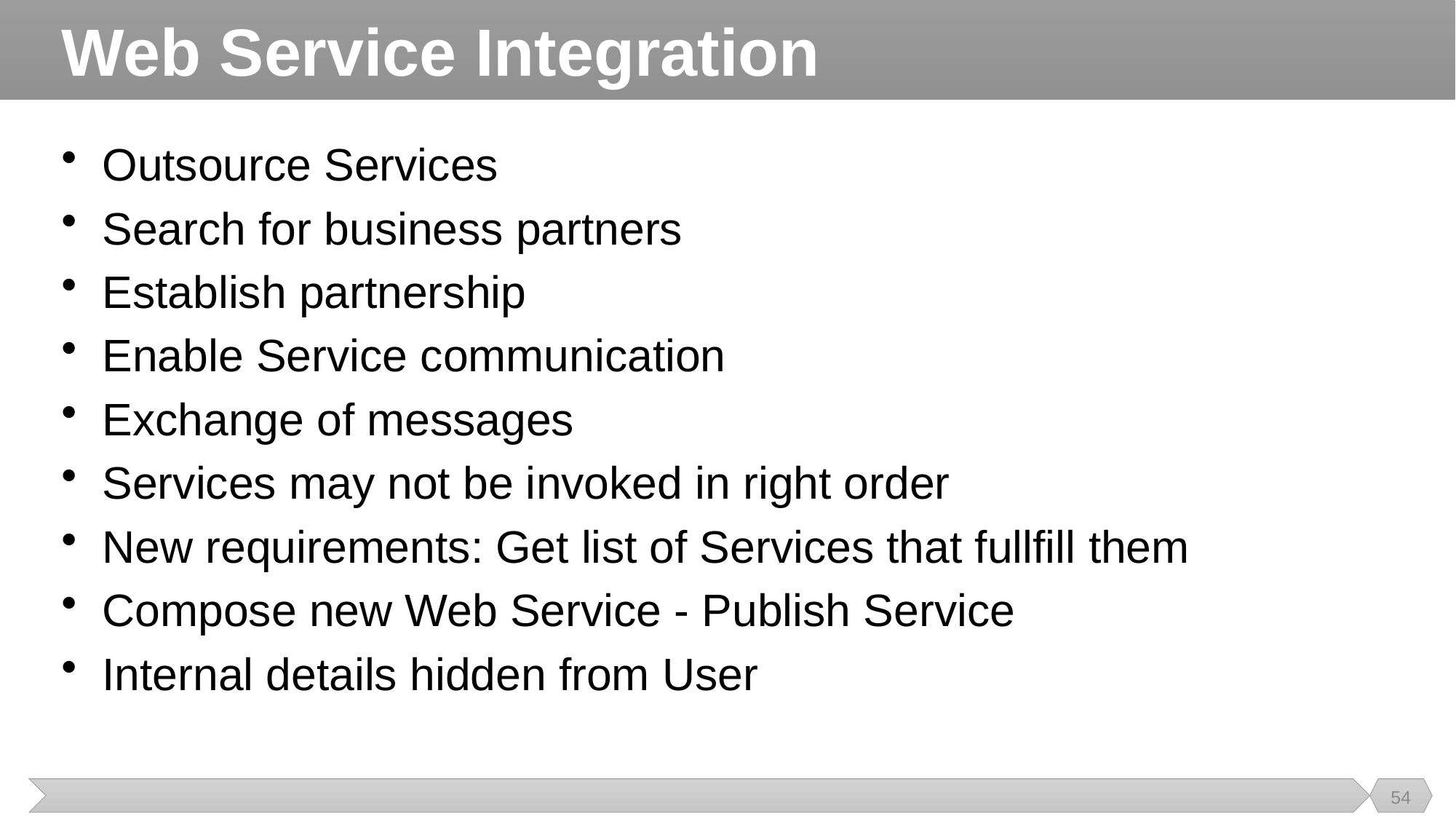

# Web Service Integration
Outsource Services
Search for business partners
Establish partnership
Enable Service communication
Exchange of messages
Services may not be invoked in right order
New requirements: Get list of Services that fullfill them
Compose new Web Service - Publish Service
Internal details hidden from User
54